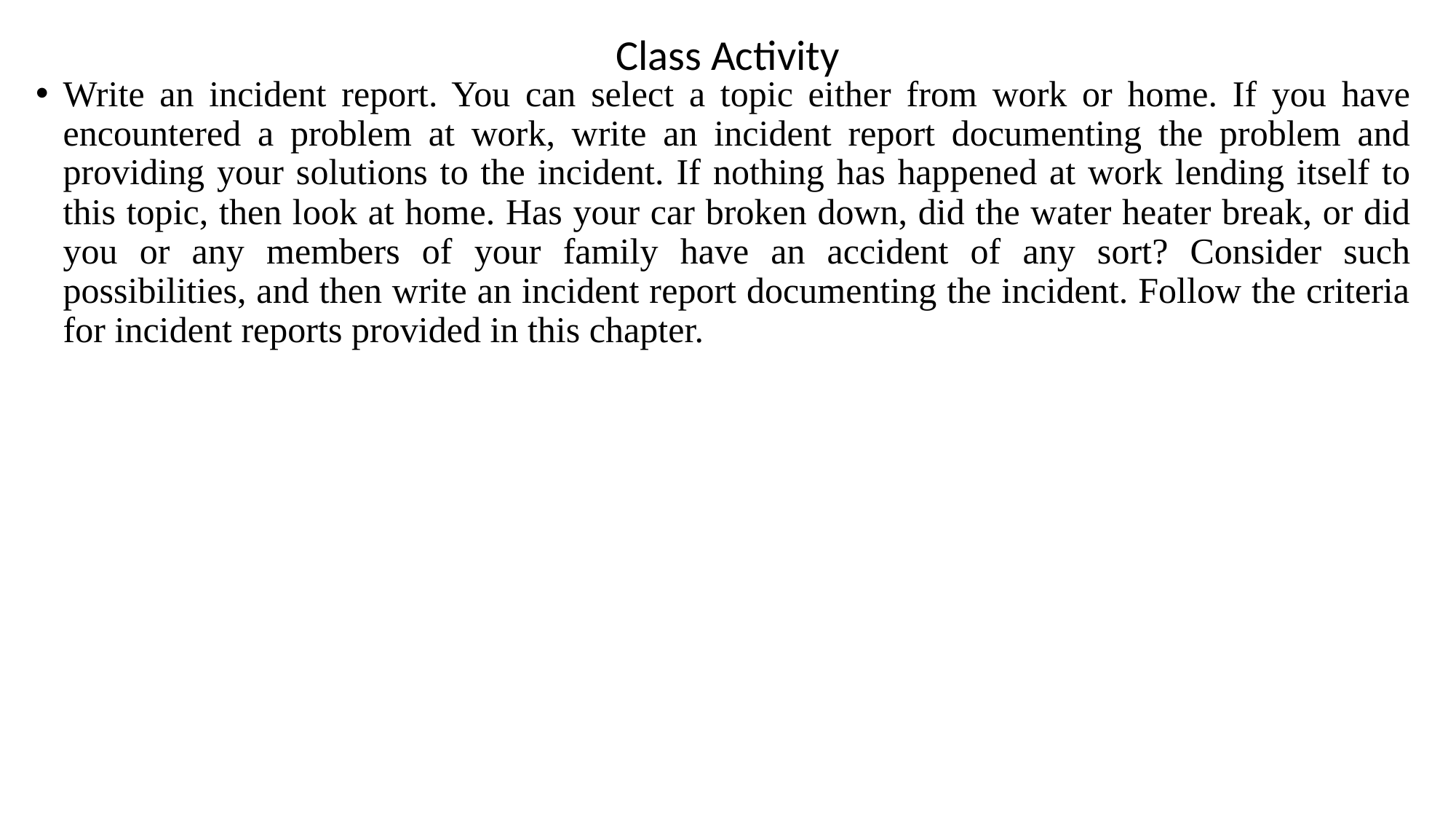

# Class Activity
Write an incident report. You can select a topic either from work or home. If you have encountered a problem at work, write an incident report documenting the problem and providing your solutions to the incident. If nothing has happened at work lending itself to this topic, then look at home. Has your car broken down, did the water heater break, or did you or any members of your family have an accident of any sort? Consider such possibilities, and then write an incident report documenting the incident. Follow the criteria for incident reports provided in this chapter.